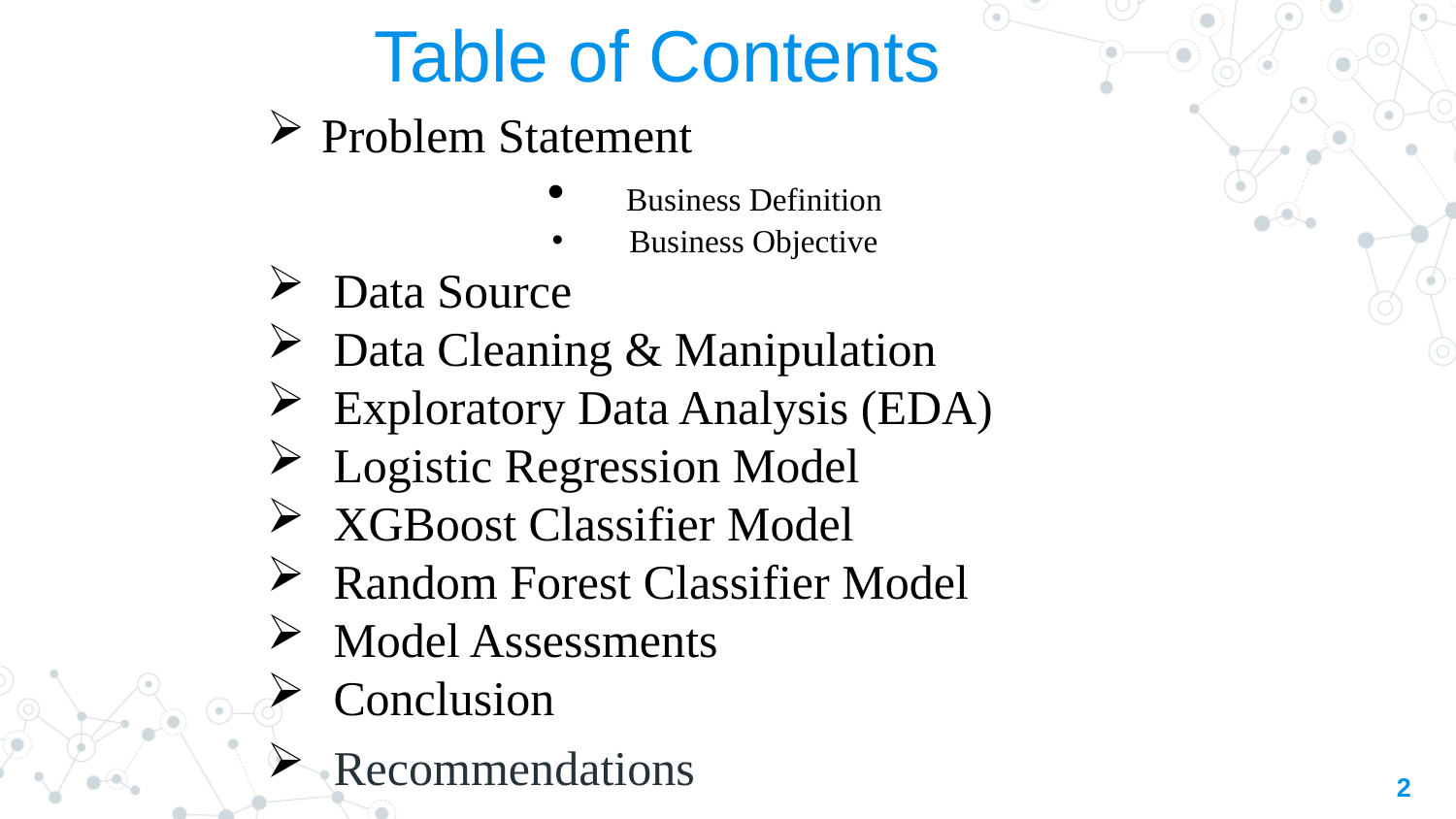

# Table of Contents
Problem Statement
  Business Definition
    Business Objective
 Data Source
 Data Cleaning & Manipulation
 Exploratory Data Analysis (EDA)
 Logistic Regression Model
 XGBoost Classifier Model
 Random Forest Classifier Model
 Model Assessments
 Conclusion
 Recommendations
2